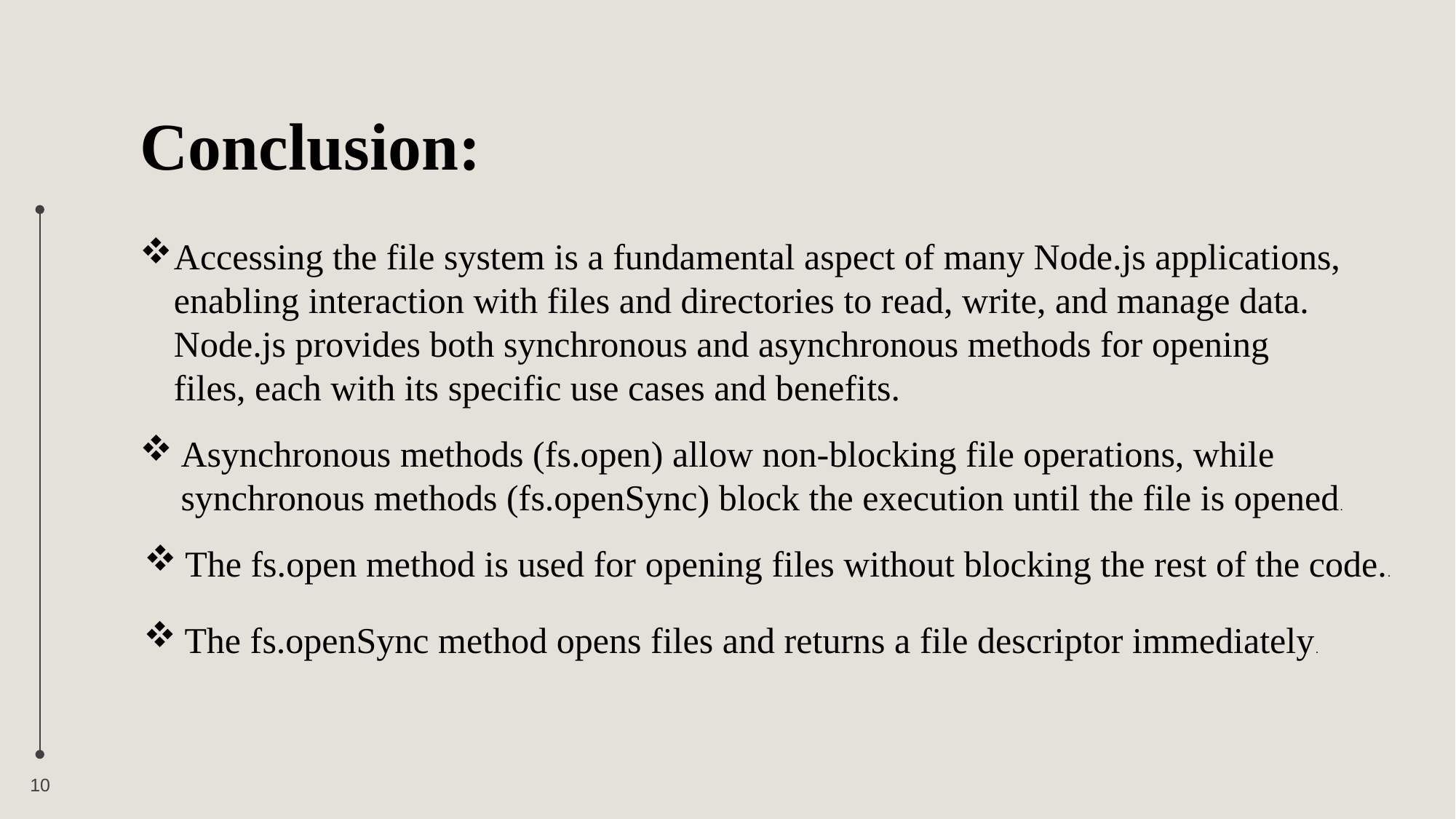

# Conclusion:
Accessing the file system is a fundamental aspect of many Node.js applications, enabling interaction with files and directories to read, write, and manage data. Node.js provides both synchronous and asynchronous methods for opening files, each with its specific use cases and benefits.
Asynchronous methods (fs.open) allow non-blocking file operations, while synchronous methods (fs.openSync) block the execution until the file is opened.
The fs.open method is used for opening files without blocking the rest of the code..
The fs.openSync method opens files and returns a file descriptor immediately.
10